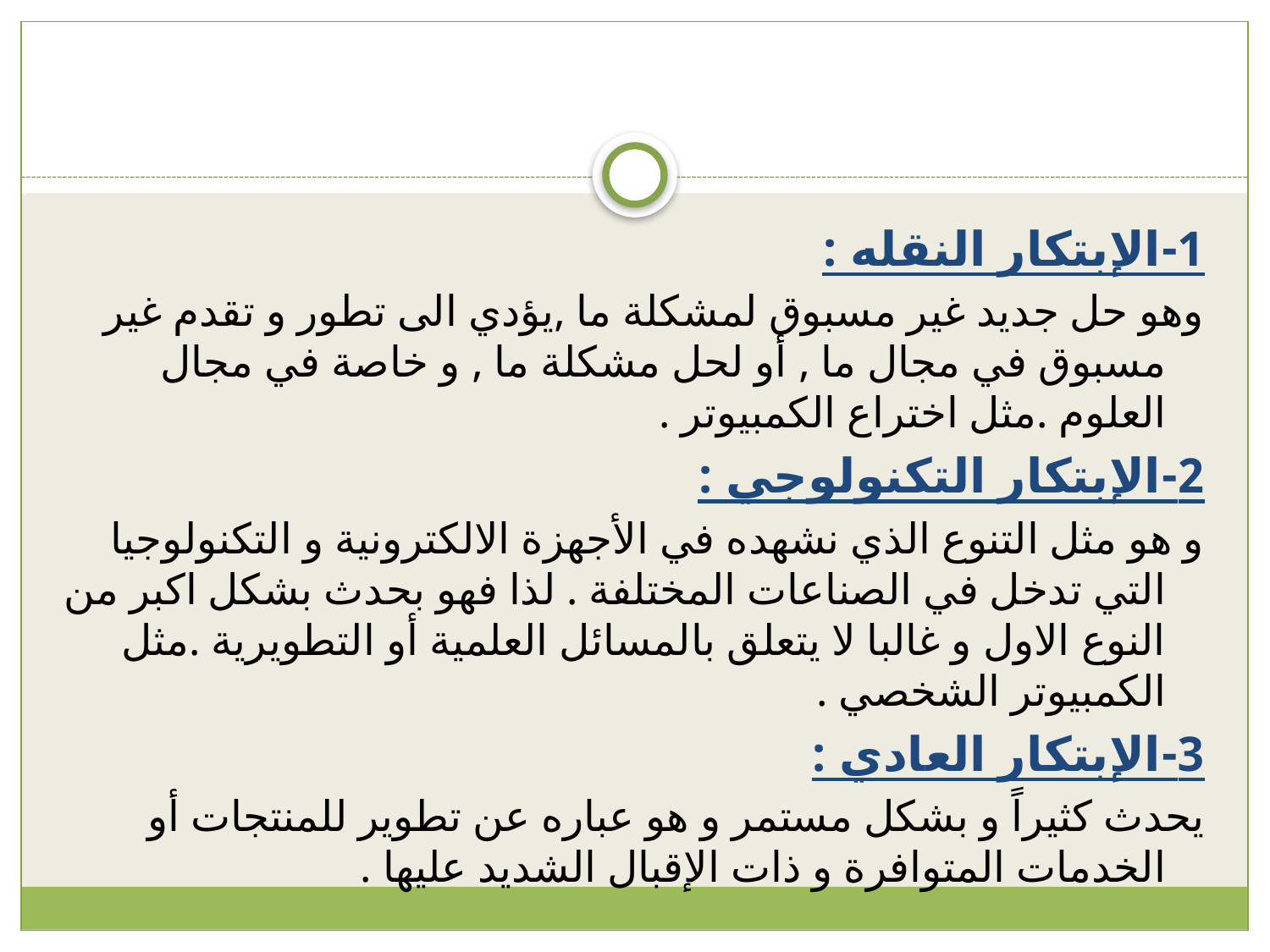

#
1-الإبتكار النقله :
وهو حل جديد غير مسبوق لمشكلة ما ,يؤدي الى تطور و تقدم غير مسبوق في مجال ما , أو لحل مشكلة ما , و خاصة في مجال العلوم .مثل اختراع الكمبيوتر .
2-الإبتكار التكنولوجي :
و هو مثل التنوع الذي نشهده في الأجهزة الالكترونية و التكنولوجيا التي تدخل في الصناعات المختلفة . لذا فهو بحدث بشكل اكبر من النوع الاول و غالبا لا يتعلق بالمسائل العلمية أو التطويرية .مثل الكمبيوتر الشخصي .
3-الإبتكار العادي :
يحدث كثيراً و بشكل مستمر و هو عباره عن تطوير للمنتجات أو الخدمات المتوافرة و ذات الإقبال الشديد عليها .